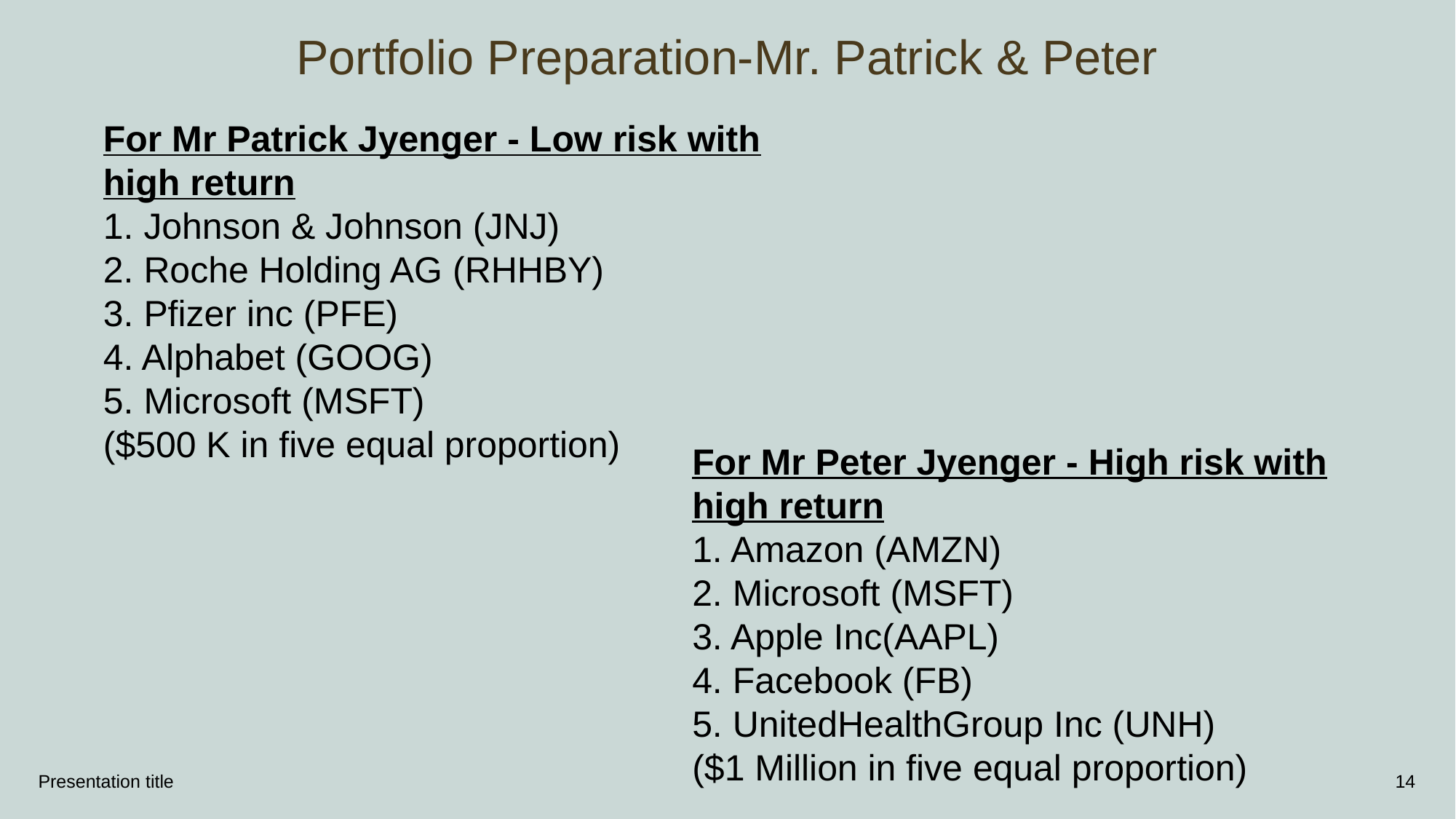

# Portfolio Preparation-Mr. Patrick & Peter
For Mr Patrick Jyenger - Low risk with high return
1. Johnson & Johnson (JNJ)
2. Roche Holding AG (RHHBY)
3. Pfizer inc (PFE)
4. Alphabet (GOOG)
5. Microsoft (MSFT)
($500 K in five equal proportion)
For Mr Peter Jyenger - High risk with high return
1. Amazon (AMZN)
2. Microsoft (MSFT)
3. Apple Inc(AAPL)
4. Facebook (FB)
5. UnitedHealthGroup Inc (UNH)
($1 Million in five equal proportion)
Presentation title
14